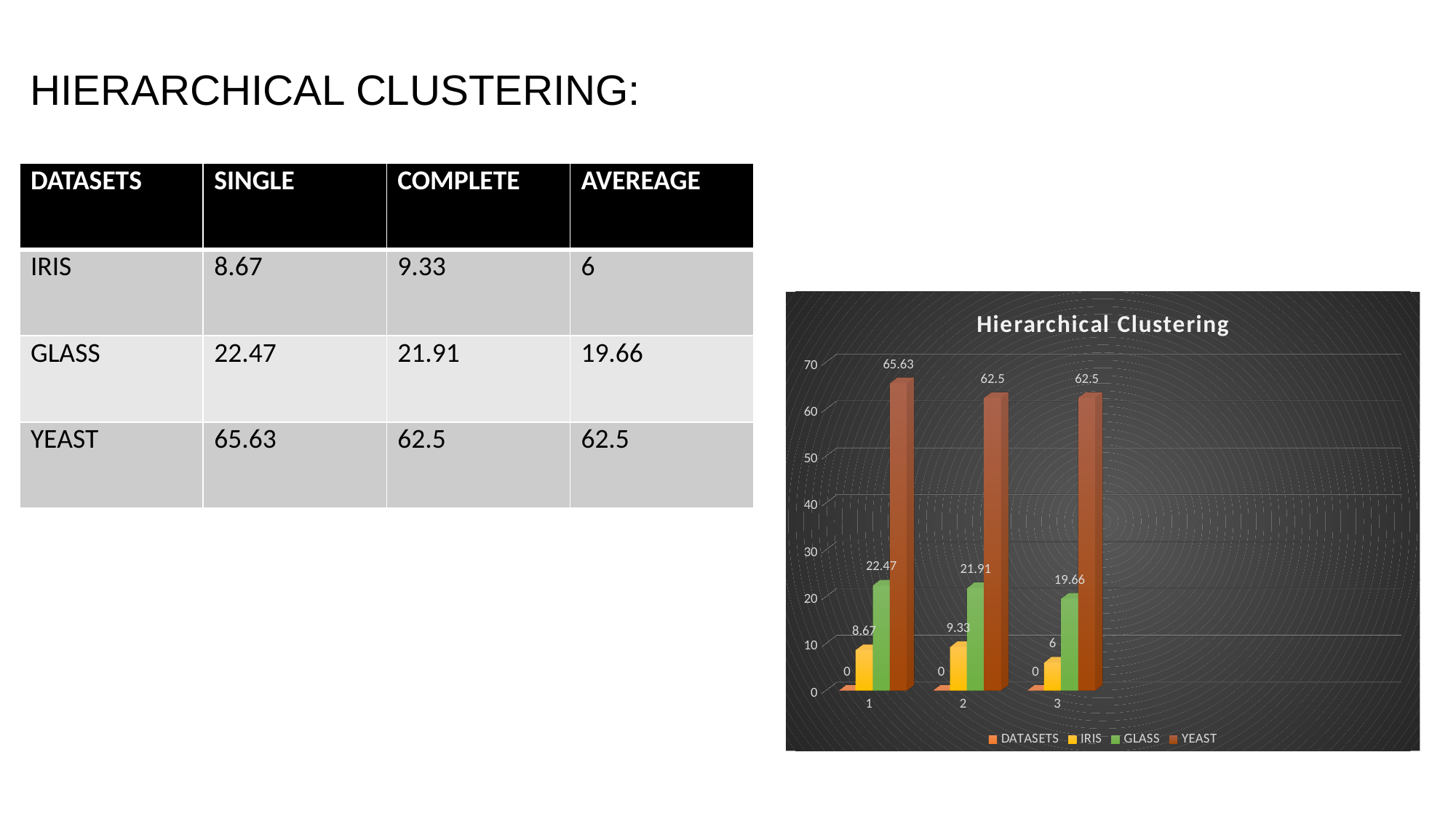

HIERARCHICAL CLUSTERING:
| DATASETS | SINGLE | COMPLETE | AVEREAGE |
| --- | --- | --- | --- |
| IRIS | 8.67 | 9.33 | 6 |
| GLASS | 22.47 | 21.91 | 19.66 |
| YEAST | 65.63 | 62.5 | 62.5 |

[unsupported chart]